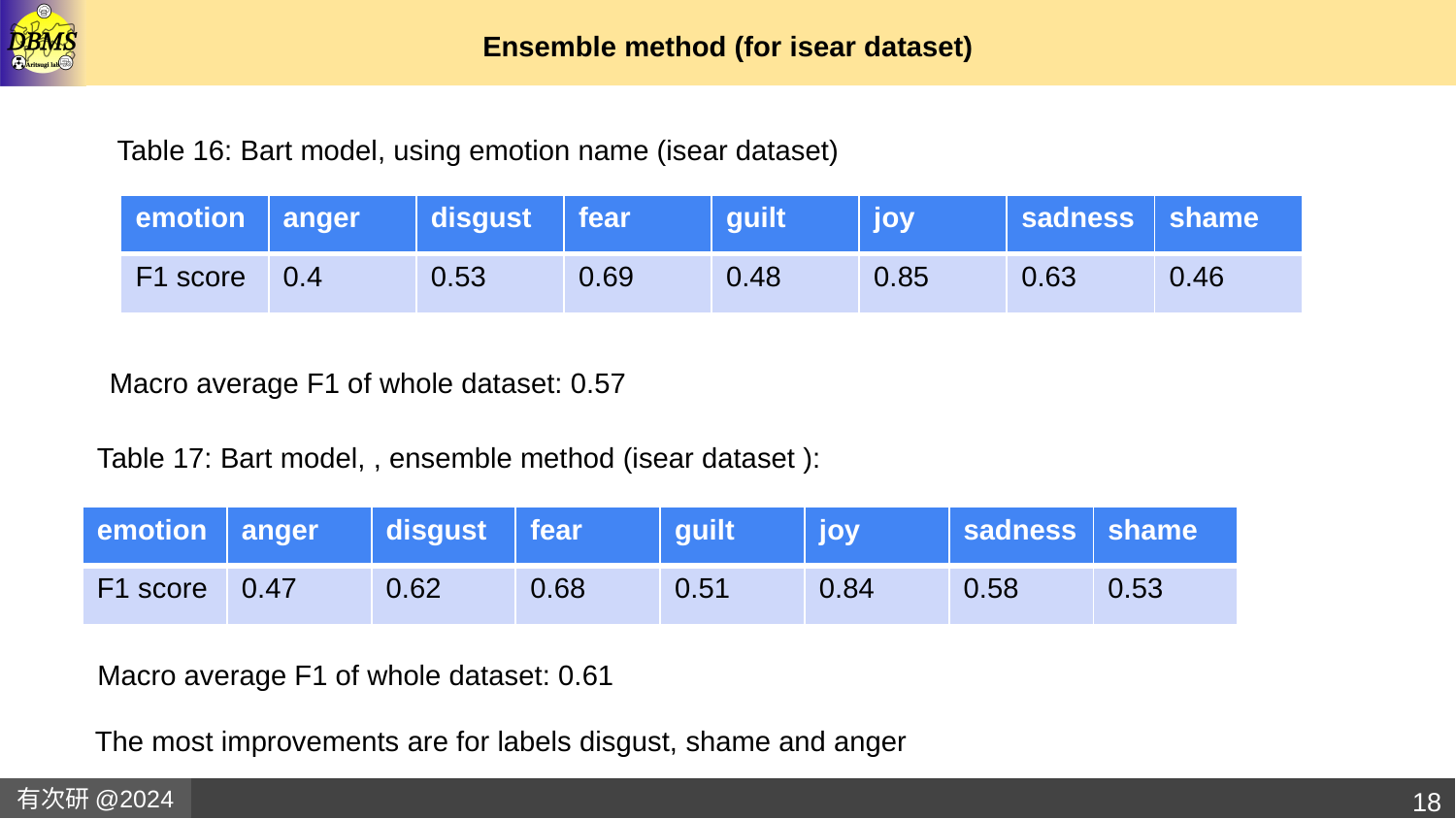

# Ensemble method (for isear dataset)
 Table 16: Bart model, using emotion name (isear dataset)

| emotion | anger | disgust | fear | guilt | joy | sadness | shame |
| --- | --- | --- | --- | --- | --- | --- | --- |
| F1 score | 0.4 | 0.53 | 0.69 | 0.48 | 0.85 | 0.63 | 0.46 |
Macro average F1 of whole dataset: 0.57
Table 17: Bart model, , ensemble method (isear dataset ):
| emotion | anger | disgust | fear | guilt | joy | sadness | shame |
| --- | --- | --- | --- | --- | --- | --- | --- |
| F1 score | 0.47 | 0.62 | 0.68 | 0.51 | 0.84 | 0.58 | 0.53 |
Macro average F1 of whole dataset: 0.61
The most improvements are for labels disgust, shame and anger
18